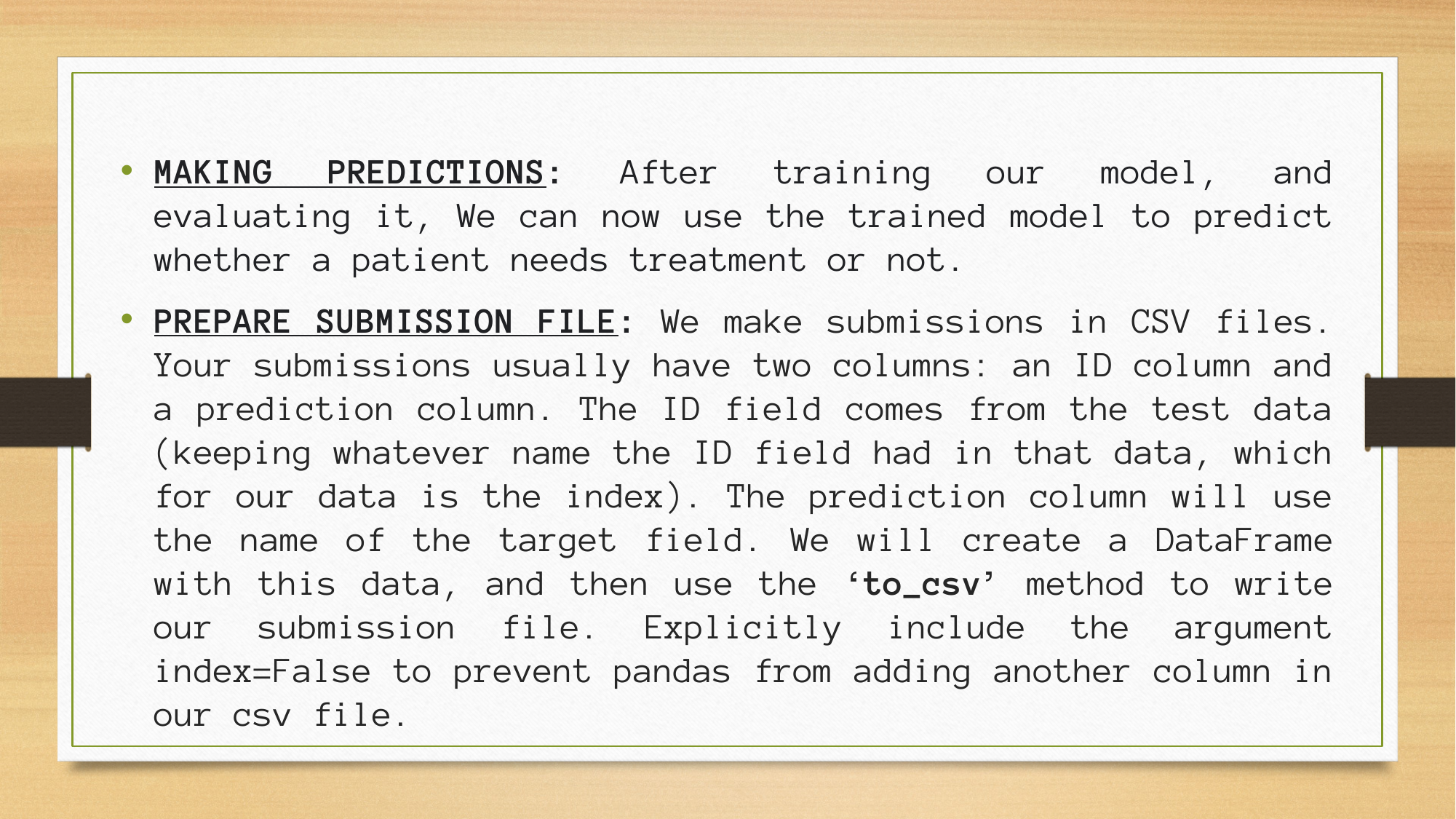

MAKING PREDICTIONS: After training our model, and evaluating it, We can now use the trained model to predict whether a patient needs treatment or not.
PREPARE SUBMISSION FILE: We make submissions in CSV files. Your submissions usually have two columns: an ID column and a prediction column. The ID field comes from the test data (keeping whatever name the ID field had in that data, which for our data is the index). The prediction column will use the name of the target field. We will create a DataFrame with this data, and then use the ‘to_csv’ method to write our submission file. Explicitly include the argument index=False to prevent pandas from adding another column in our csv file.